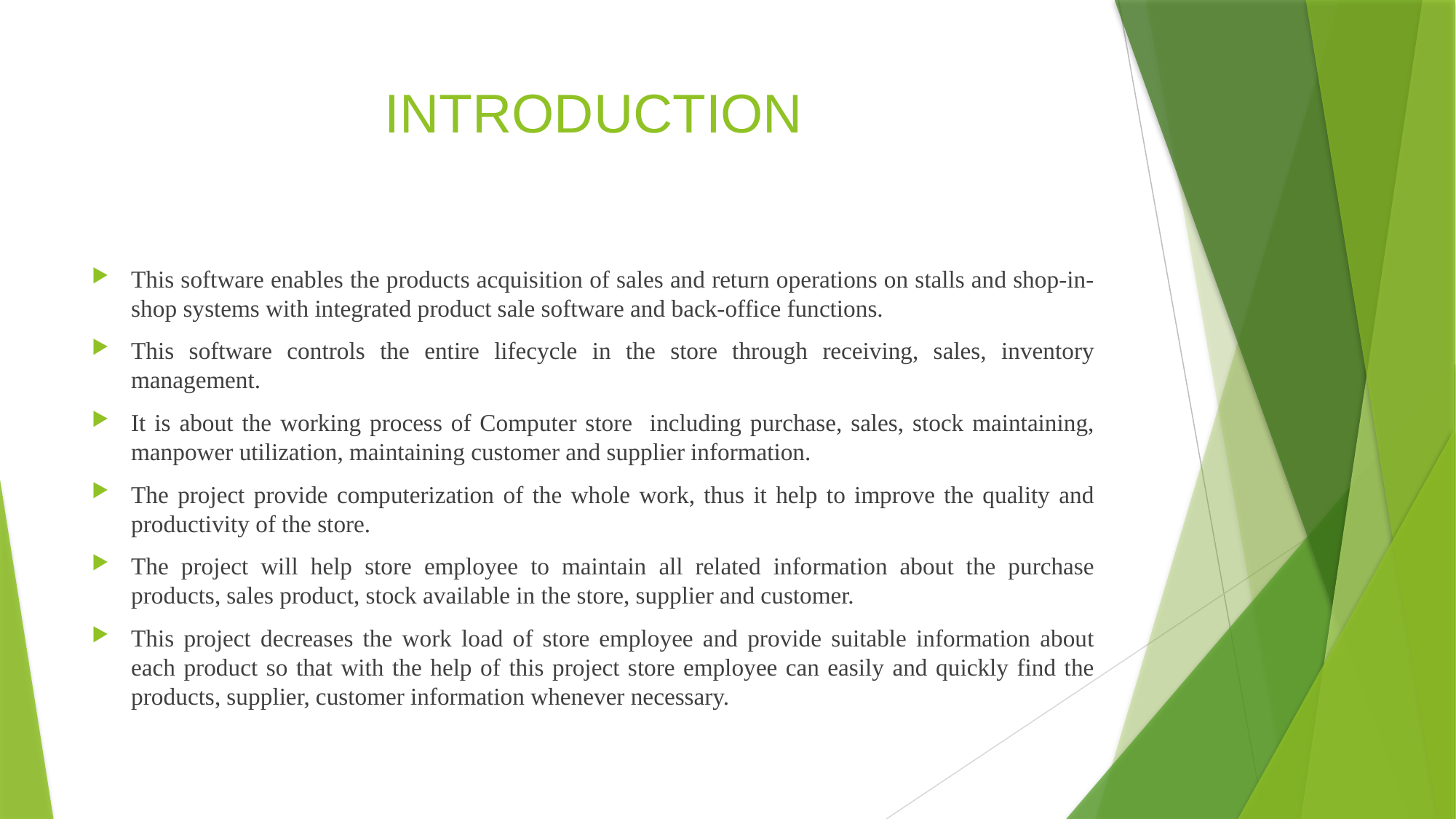

# INTRODUCTION
This software enables the products acquisition of sales and return operations on stalls and shop-in-shop systems with integrated product sale software and back-office functions.
This software controls the entire lifecycle in the store through receiving, sales, inventory management.
It is about the working process of Computer store  including purchase, sales, stock maintaining, manpower utilization, maintaining customer and supplier information.
The project provide computerization of the whole work, thus it help to improve the quality and productivity of the store.
The project will help store employee to maintain all related information about the purchase products, sales product, stock available in the store, supplier and customer.
This project decreases the work load of store employee and provide suitable information about each product so that with the help of this project store employee can easily and quickly find the products, supplier, customer information whenever necessary.